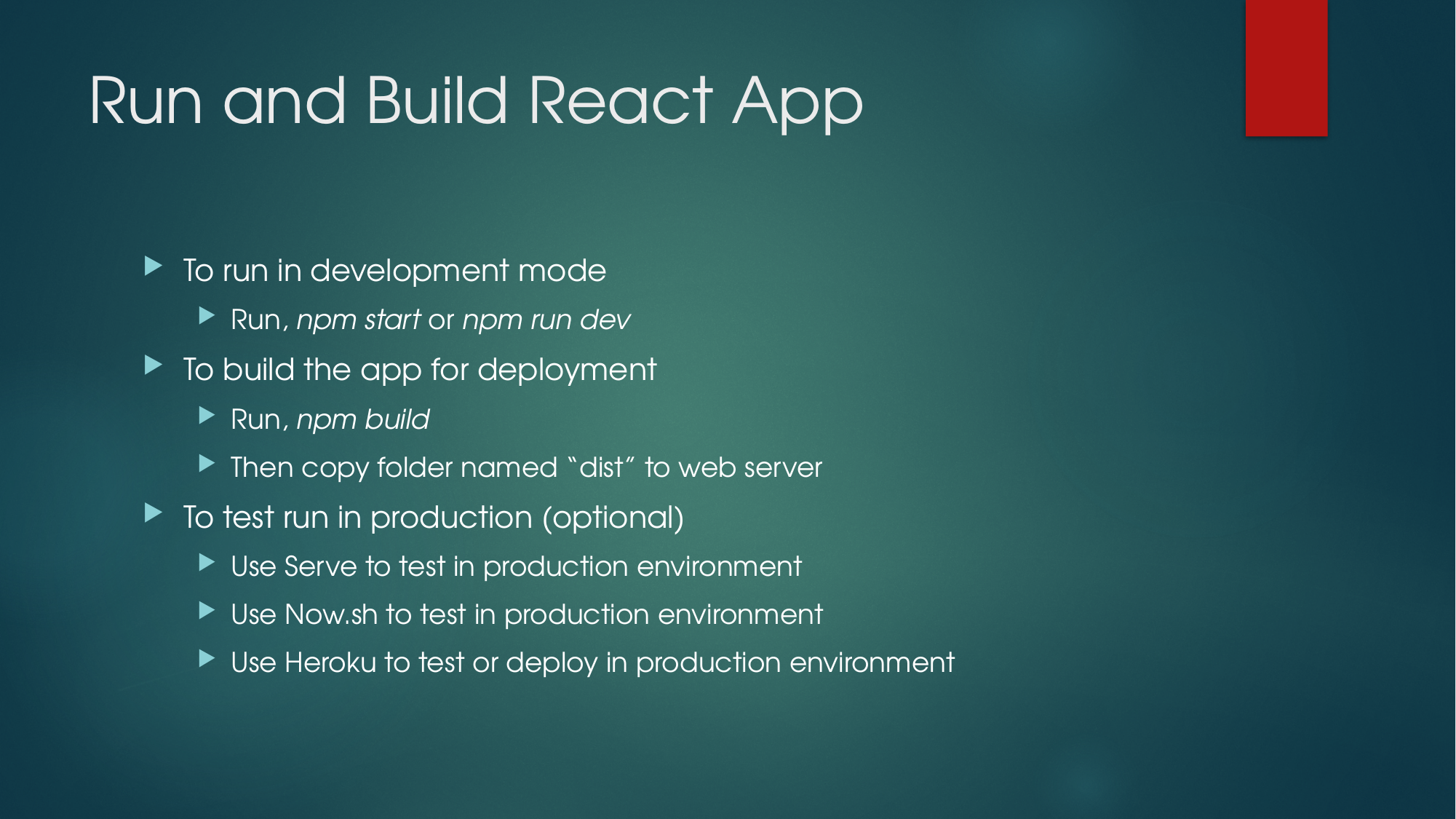

# Run and Build React App
To run in development mode
Run, npm start or npm run dev
To build the app for deployment
Run, npm build
Then copy folder named “dist” to web server
To test run in production (optional)
Use Serve to test in production environment
Use Now.sh to test in production environment
Use Heroku to test or deploy in production environment